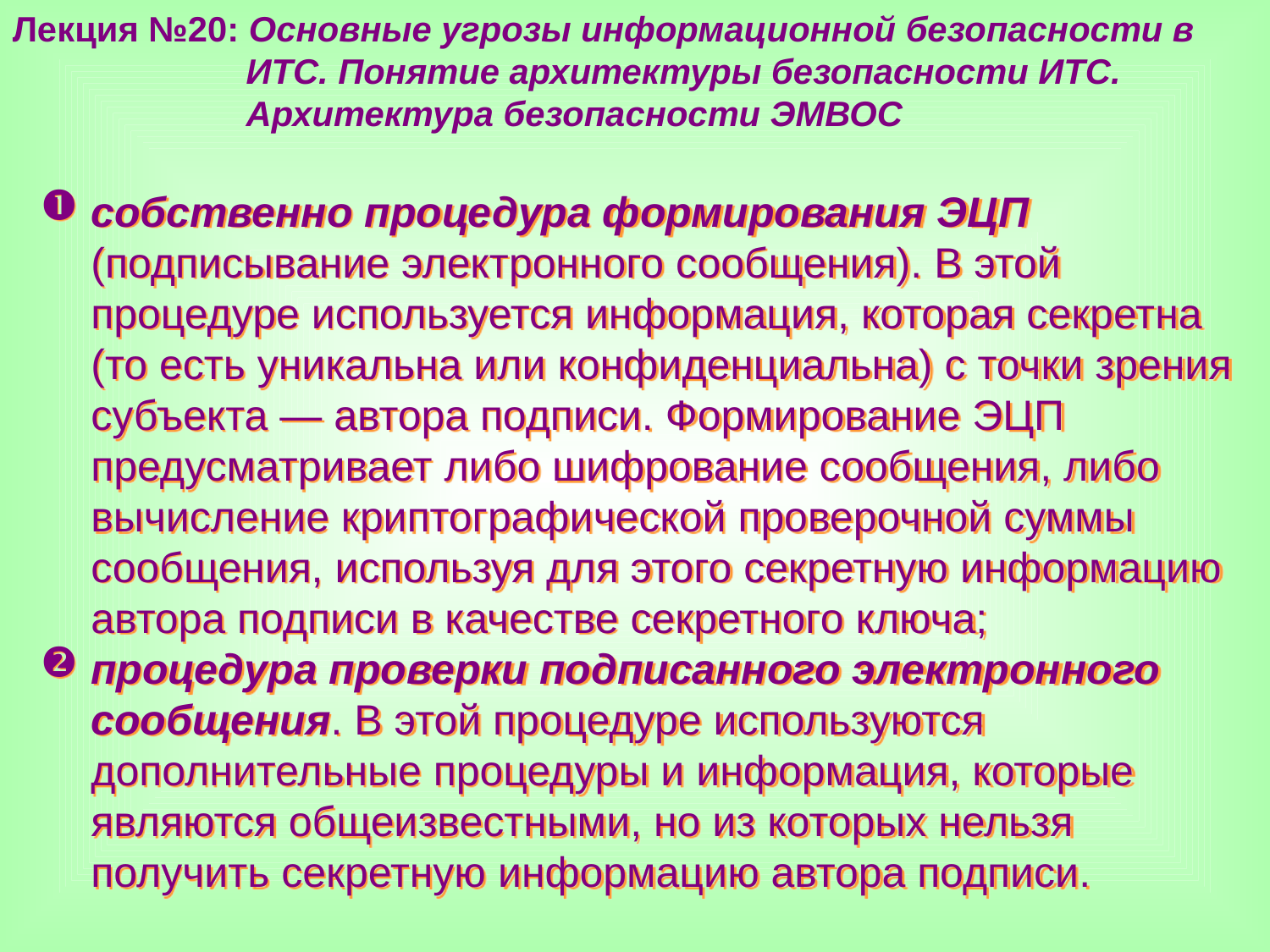

Лекция №20: Основные угрозы информационной безопасности в
                        ИТС. Понятие архитектуры безопасности ИТС.
                        Архитектура безопасности ЭМВОС
собственно процедура формирования ЭЦП (подписывание электронного сообщения). В этой процедуре используется информация, которая секретна (то есть уникальна или конфиденциальна) с точки зрения субъекта — автора подписи. Формирование ЭЦП предусматривает либо шифрование сообщения, либо вычисление криптографической проверочной суммы сообщения, используя для этого секретную информацию автора подписи в качестве секретного ключа;
процедура проверки подписанного электронного сообщения. В этой процедуре используются дополнительные процедуры и информация, которые являются общеизвестными, но из которых нельзя получить секретную информацию автора подписи.